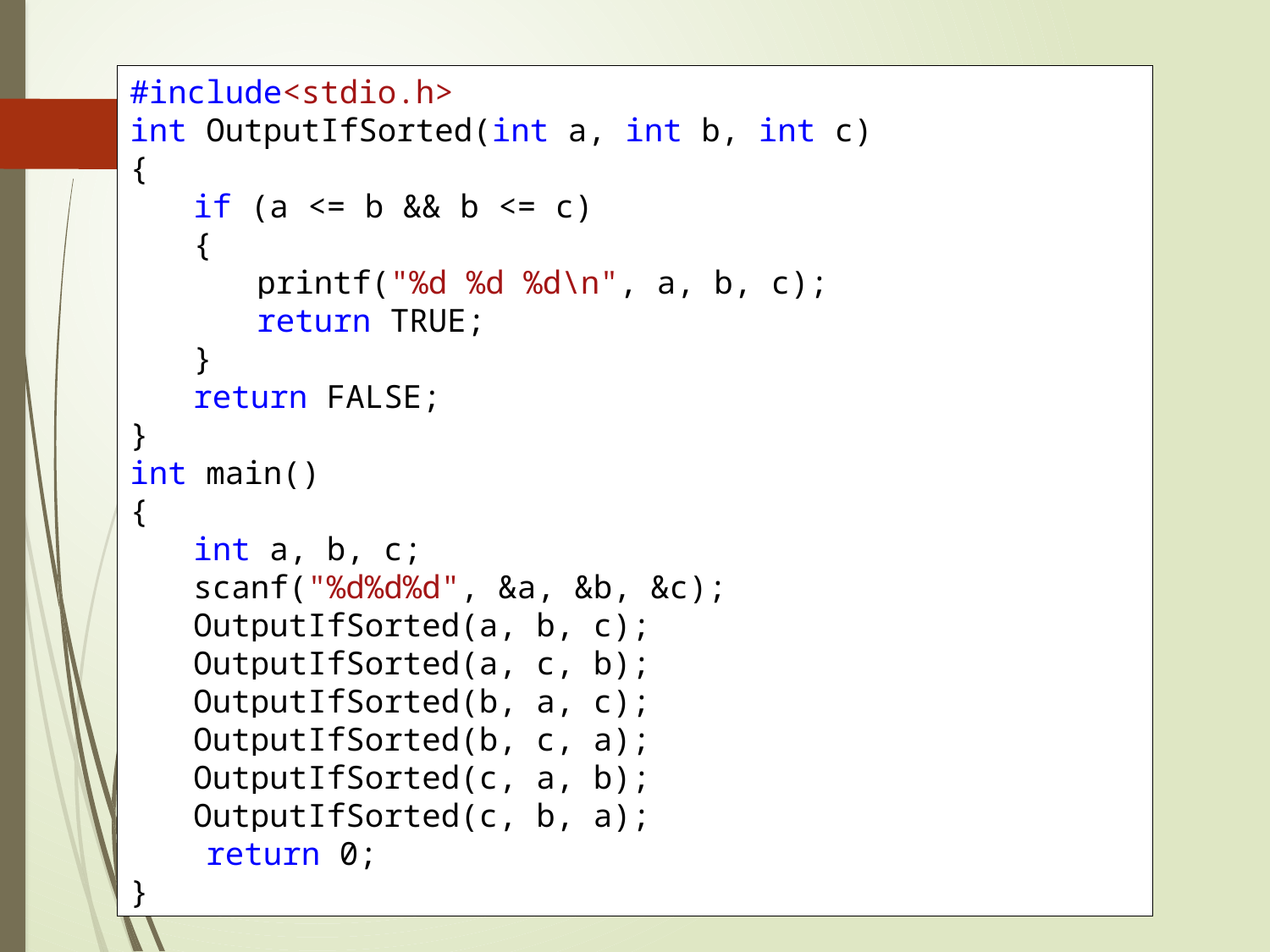

#include<stdio.h>
int OutputIfSorted(int a, int b, int c)
{
if (a <= b && b <= c)
{
printf("%d %d %d\n", a, b, c);
return TRUE;
}
return FALSE;
}
int main()
{
int a, b, c;
scanf("%d%d%d", &a, &b, &c);
OutputIfSorted(a, b, c);
OutputIfSorted(a, c, b);
OutputIfSorted(b, a, c);
OutputIfSorted(b, c, a);
OutputIfSorted(c, a, b);
OutputIfSorted(c, b, a);
    return 0;
}